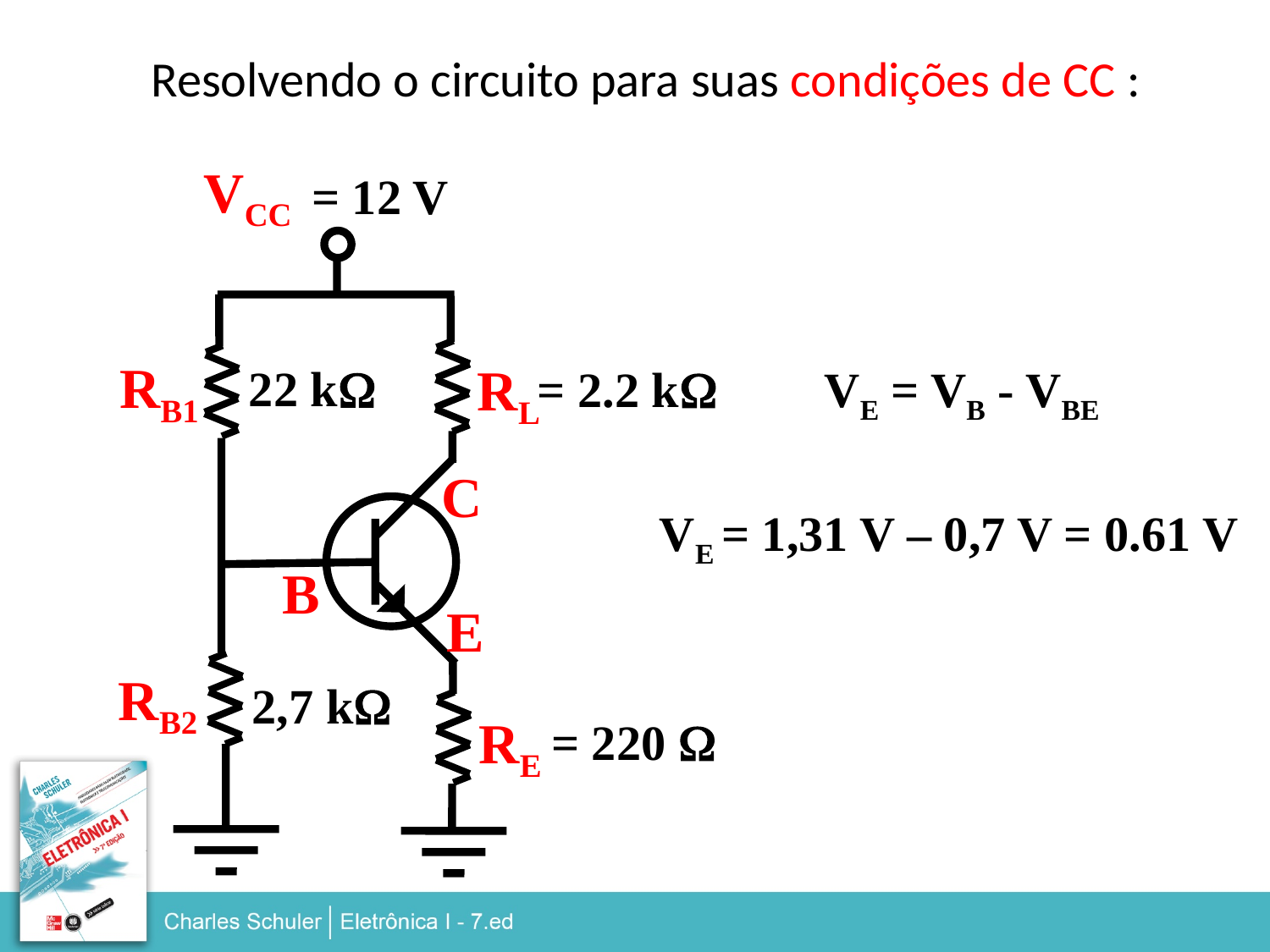

Resolvendo o circuito para suas condições de CC :
VCC
= 12 V

RB1

RL
22 kΩ
= 2.2 kΩ
VE = VB - VBE

C

VE = 1,31 V – 0,7 V = 0.61 V

B

E

RB2

2,7 kΩ

RE
= 220 Ω